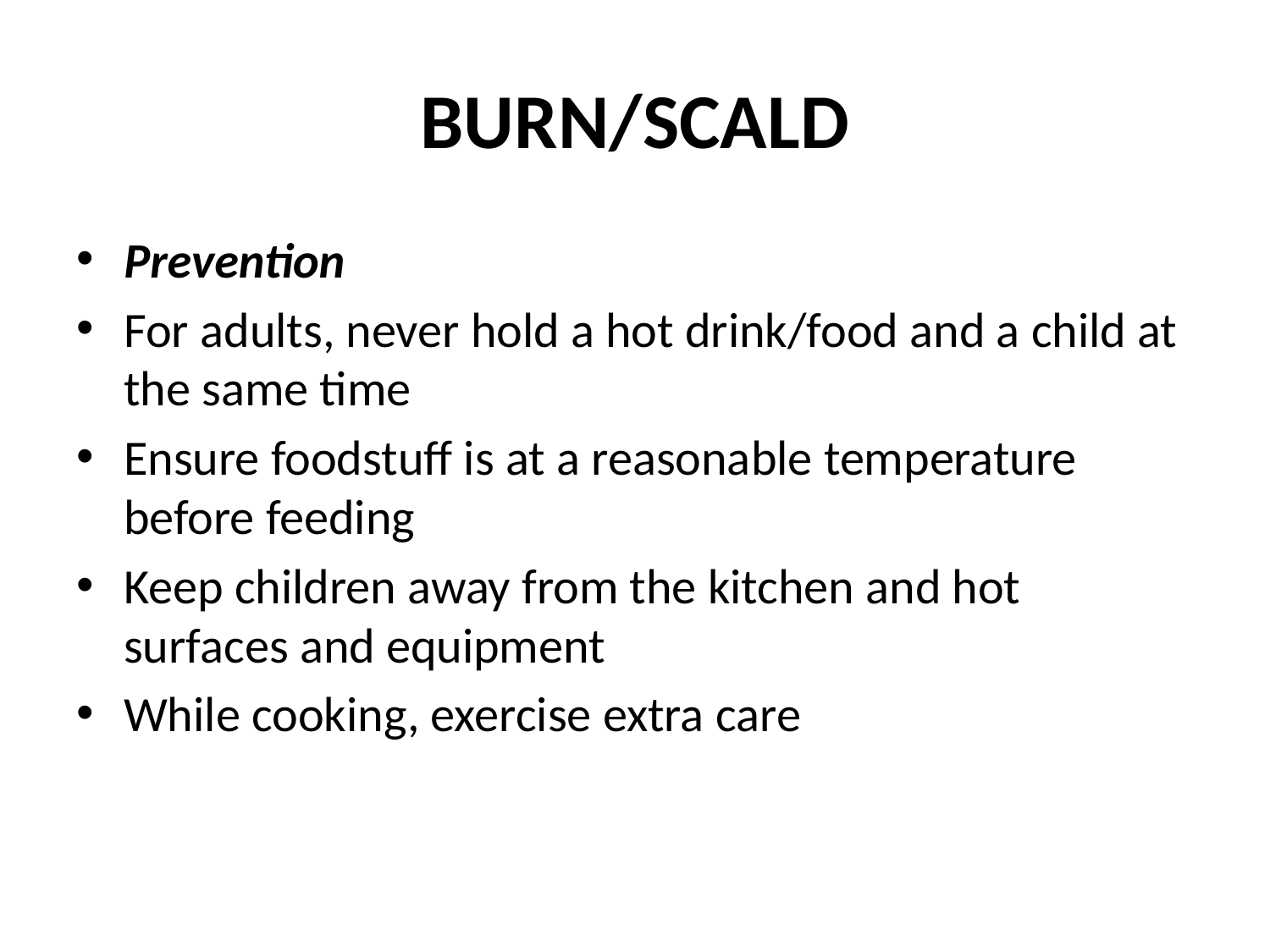

# BURN/SCALD
Prevention
For adults, never hold a hot drink/food and a child at the same time
Ensure foodstuff is at a reasonable temperature before feeding
Keep children away from the kitchen and hot surfaces and equipment
While cooking, exercise extra care